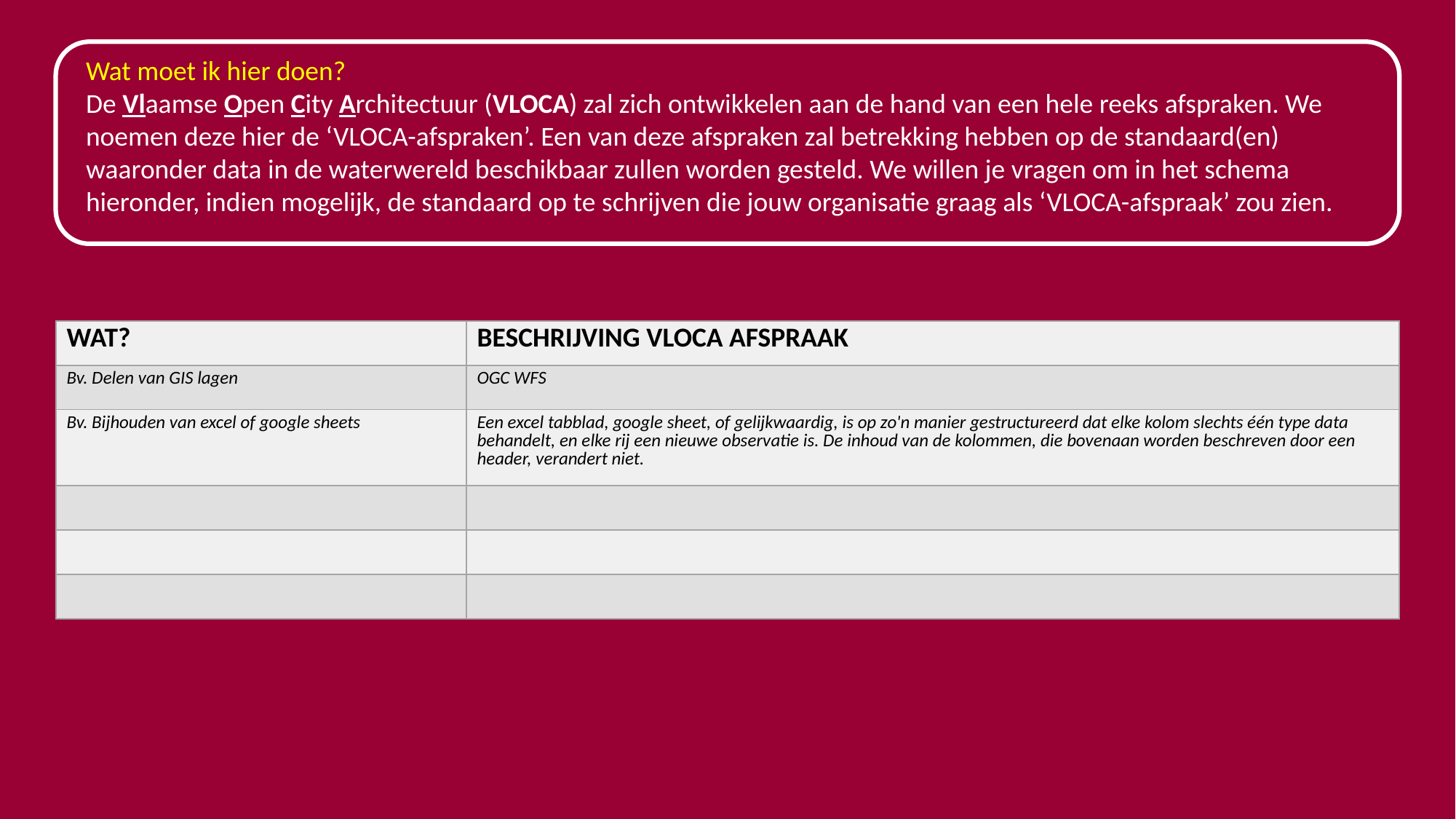

Wat moet ik hier doen?
De Vlaamse Open City Architectuur (VLOCA) zal zich ontwikkelen aan de hand van een hele reeks afspraken. We noemen deze hier de ‘VLOCA-afspraken’. Een van deze afspraken zal betrekking hebben op de standaard(en) waaronder data in de waterwereld beschikbaar zullen worden gesteld. We willen je vragen om in het schema hieronder, indien mogelijk, de standaard op te schrijven die jouw organisatie graag als ‘VLOCA-afspraak’ zou zien.
| WAT? | BESCHRIJVING VLOCA AFSPRAAK |
| --- | --- |
| Bv. Delen van GIS lagen | OGC WFS |
| Bv. Bijhouden van excel of google sheets | Een excel tabblad, google sheet, of gelijkwaardig, is op zo'n manier gestructureerd dat elke kolom slechts één type data behandelt, en elke rij een nieuwe observatie is. De inhoud van de kolommen, die bovenaan worden beschreven door een header, verandert niet. |
|  |  |
|  |  |
|  |  |